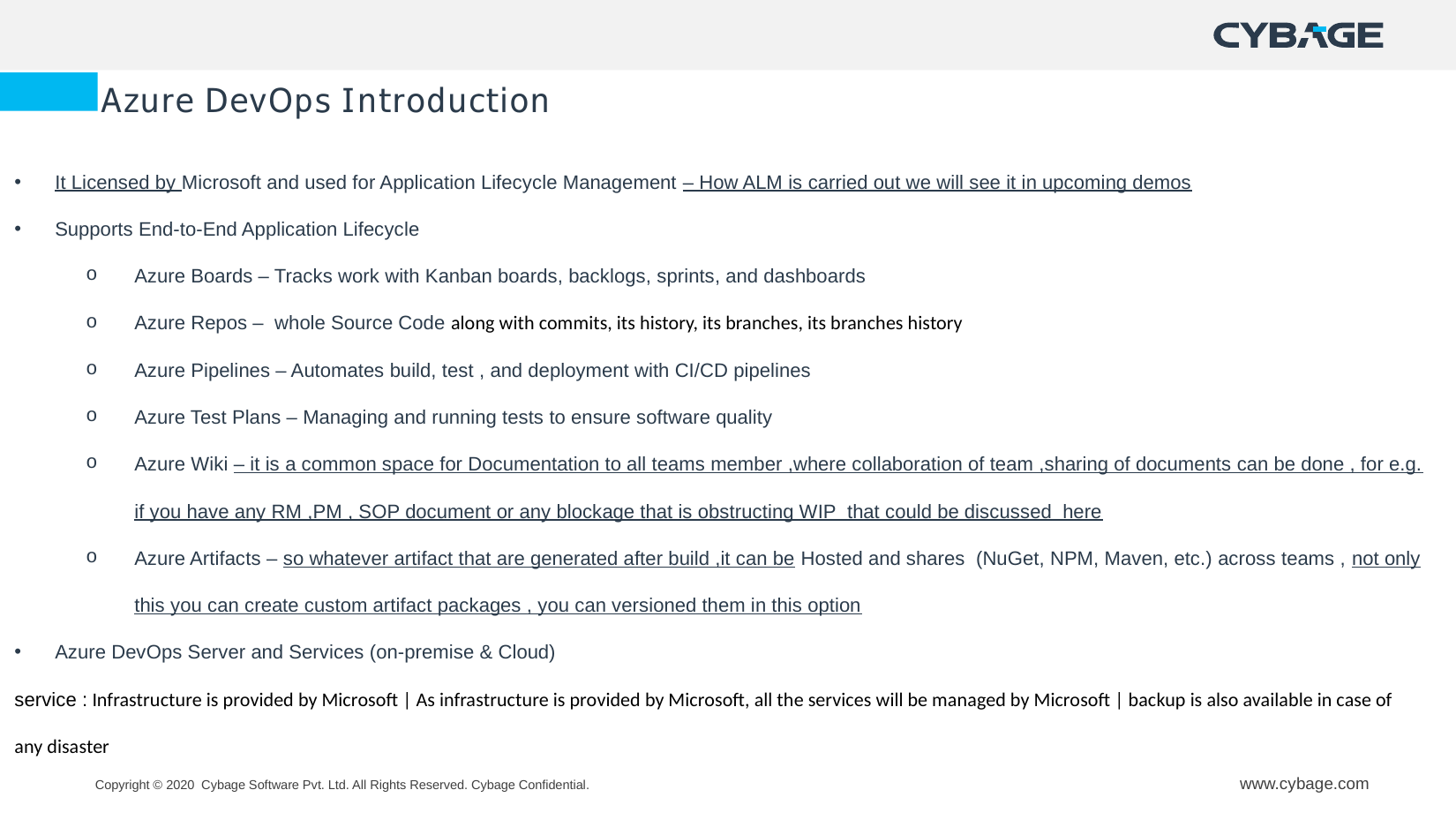

Azure DevOps Introduction
It Licensed by Microsoft and used for Application Lifecycle Management – How ALM is carried out we will see it in upcoming demos
Supports End-to-End Application Lifecycle
Azure Boards – Tracks work with Kanban boards, backlogs, sprints, and dashboards
Azure Repos –  whole Source Code along with commits, its history, its branches, its branches history
Azure Pipelines – Automates build, test , and deployment with CI/CD pipelines
Azure Test Plans – Managing and running tests to ensure software quality
Azure Wiki – it is a common space for Documentation to all teams member ,where collaboration of team ,sharing of documents can be done , for e.g. if you have any RM ,PM , SOP document or any blockage that is obstructing WIP  that could be discussed  here
Azure Artifacts – so whatever artifact that are generated after build ,it can be Hosted and shares  (NuGet, NPM, Maven, etc.) across teams , not only this you can create custom artifact packages , you can versioned them in this option
Azure DevOps Server and Services (on-premise & Cloud)
service : Infrastructure is provided by Microsoft | As infrastructure is provided by Microsoft, all the services will be managed by Microsoft | backup is also available in case of any disaster